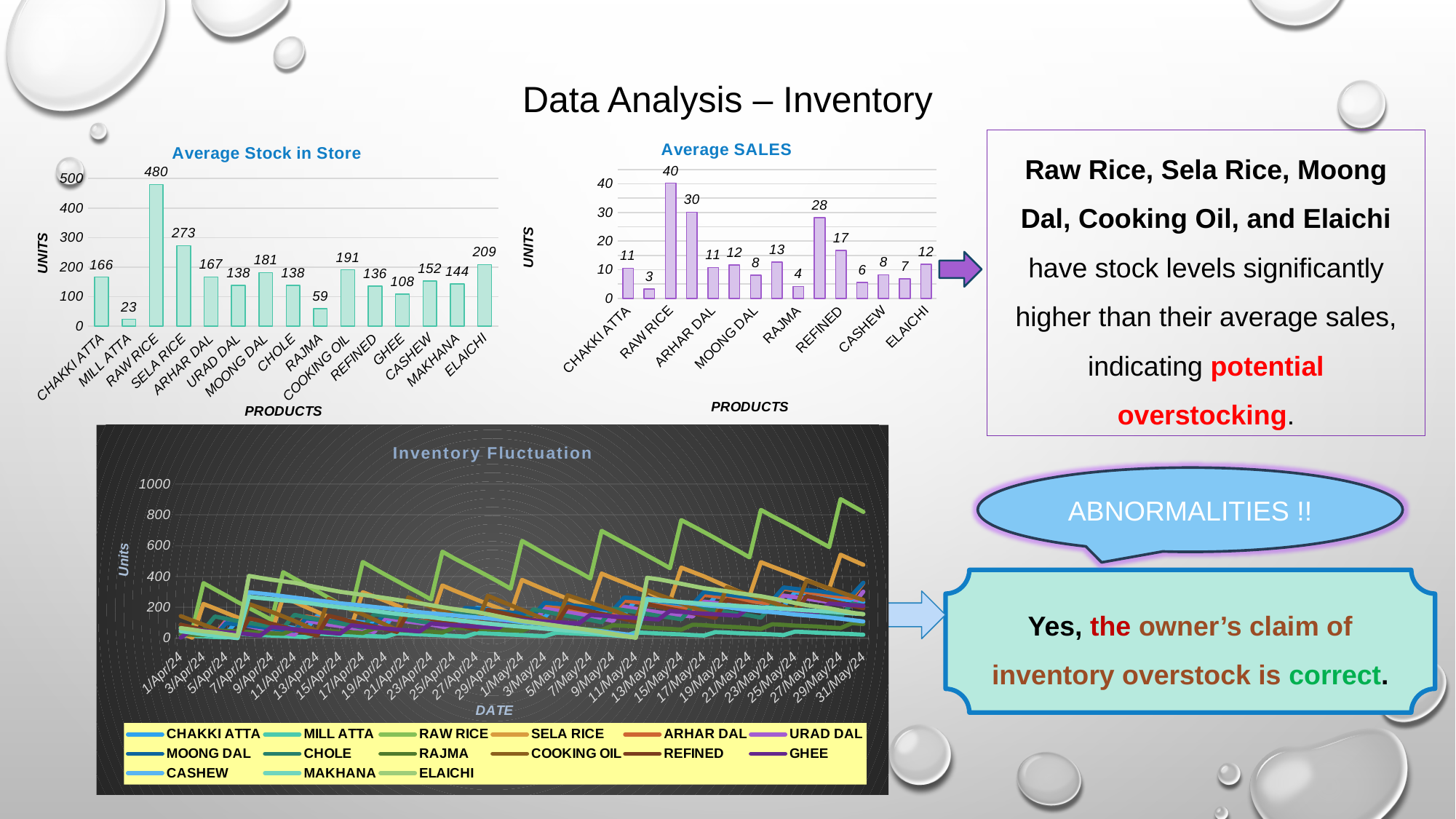

Data Analysis – Inventory

### Chart: Average SALES

| Category |  |
|---|---|
| CHAKKI ATTA | 10.573770491803279 |
| MILL ATTA | 3.262295081967213 |
| RAW RICE | 40.278688524590166 |
| SELA RICE | 30.147540983606557 |
| ARHAR DAL | 10.78688524590164 |
| URAD DAL | 11.721311475409836 |
| MOONG DAL | 8.131147540983607 |
| CHOLE | 12.721311475409836 |
| RAJMA | 4.147540983606557 |
| COOKING OIL | 28.19672131147541 |
| REFINED | 16.704918032786885 |
| GHEE | 5.524590163934426 |
| CASHEW | 8.229508196721312 |
| MAKHANA | 6.836065573770492 |
| ELAICHI | 11.852459016393443 |

### Chart: Average Stock in Store

| Category |  |
|---|---|
| CHAKKI ATTA | 166.13114754098362 |
| MILL ATTA | 23.065573770491802 |
| RAW RICE | 480.0983606557377 |
| SELA RICE | 272.7049180327869 |
| ARHAR DAL | 166.86885245901638 |
| URAD DAL | 138.1639344262295 |
| MOONG DAL | 181.24590163934425 |
| CHOLE | 138.0983606557377 |
| RAJMA | 59.0 |
| COOKING OIL | 190.9672131147541 |
| REFINED | 135.62295081967213 |
| GHEE | 108.1311475409836 |
| CASHEW | 152.4262295081967 |
| MAKHANA | 143.65573770491804 |
| ELAICHI | 208.75409836065575 |
Raw Rice, Sela Rice, Moong Dal, Cooking Oil, and Elaichi have stock levels significantly higher than their average sales, indicating potential overstocking.

[unsupported chart]

ABNORMALITIES !!
Yes, the owner’s claim of inventory overstock is correct.